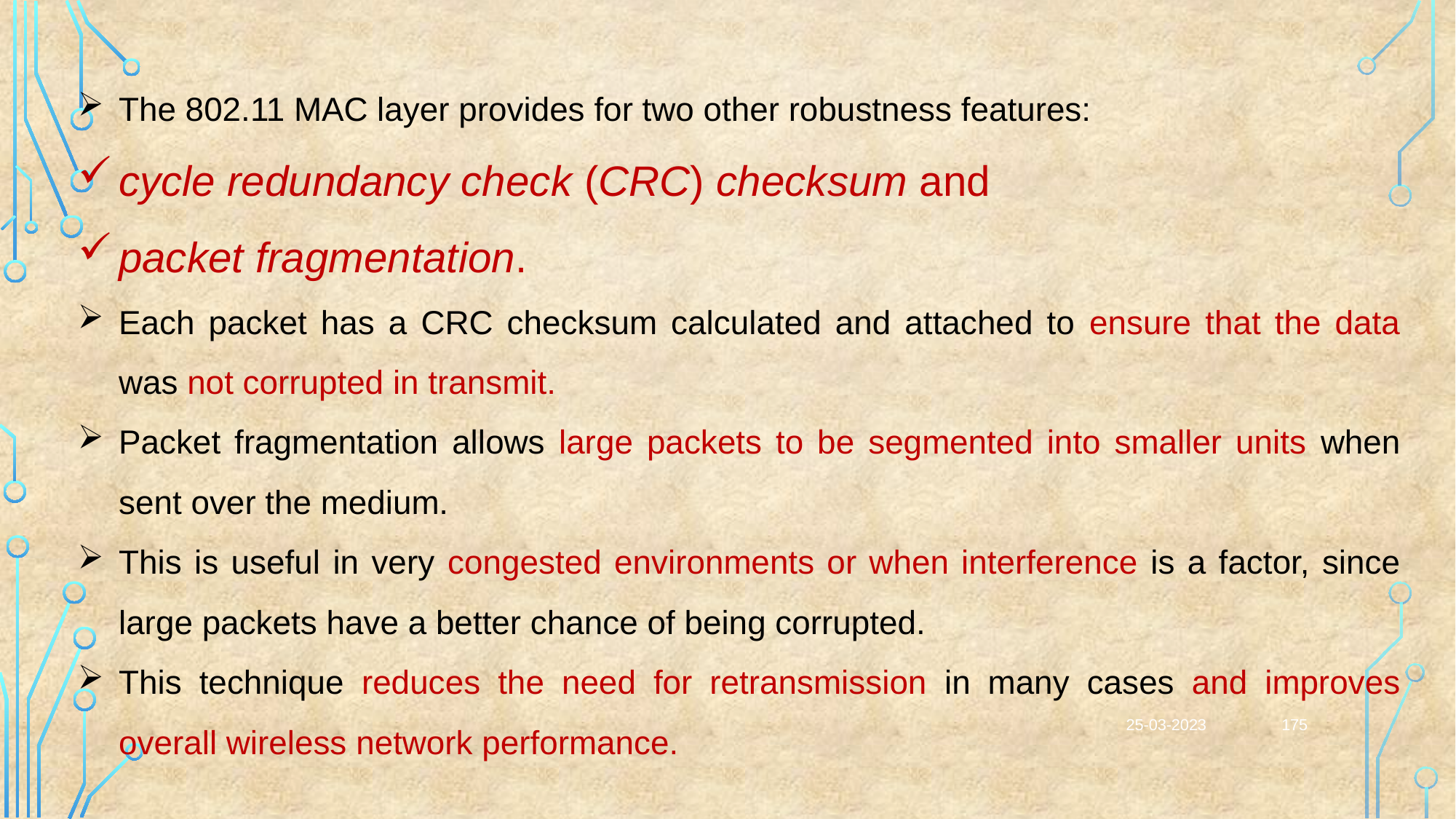

The 802.11 MAC layer provides for two other robustness features:
cycle redundancy check (CRC) checksum and
packet fragmentation.
Each packet has a CRC checksum calculated and attached to ensure that the data was not corrupted in transmit.
Packet fragmentation allows large packets to be segmented into smaller units when sent over the medium.
This is useful in very congested environments or when interference is a factor, since large packets have a better chance of being corrupted.
This technique reduces the need for retransmission in many cases and improves overall wireless network performance.
175
25-03-2023